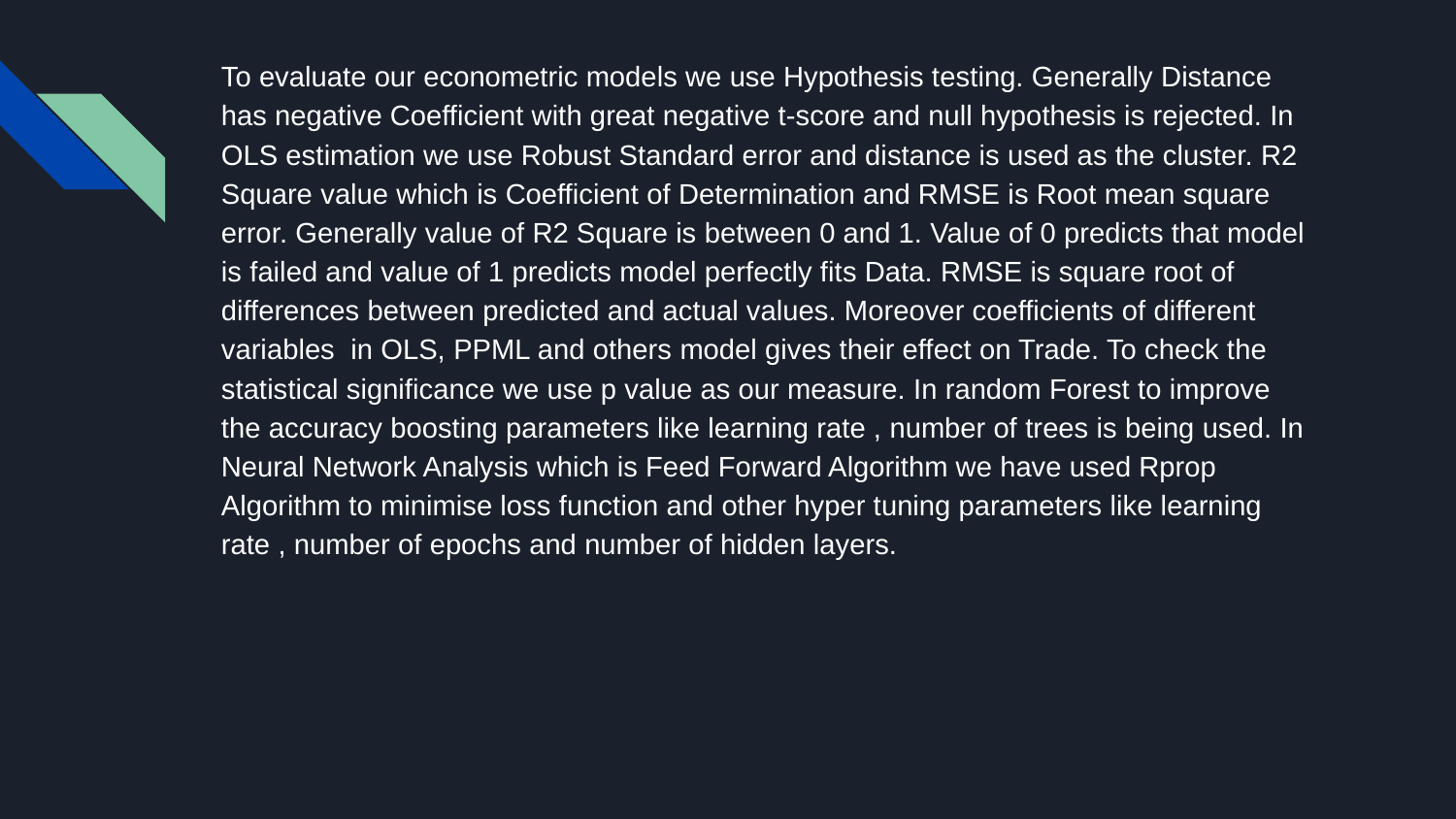

To evaluate our econometric models we use Hypothesis testing. Generally Distance has negative Coefficient with great negative t-score and null hypothesis is rejected. In OLS estimation we use Robust Standard error and distance is used as the cluster. R2 Square value which is Coefficient of Determination and RMSE is Root mean square error. Generally value of R2 Square is between 0 and 1. Value of 0 predicts that model is failed and value of 1 predicts model perfectly fits Data. RMSE is square root of differences between predicted and actual values. Moreover coefficients of different variables  in OLS, PPML and others model gives their effect on Trade. To check the statistical significance we use p value as our measure. In random Forest to improve the accuracy boosting parameters like learning rate , number of trees is being used. In Neural Network Analysis which is Feed Forward Algorithm we have used Rprop Algorithm to minimise loss function and other hyper tuning parameters like learning rate , number of epochs and number of hidden layers.